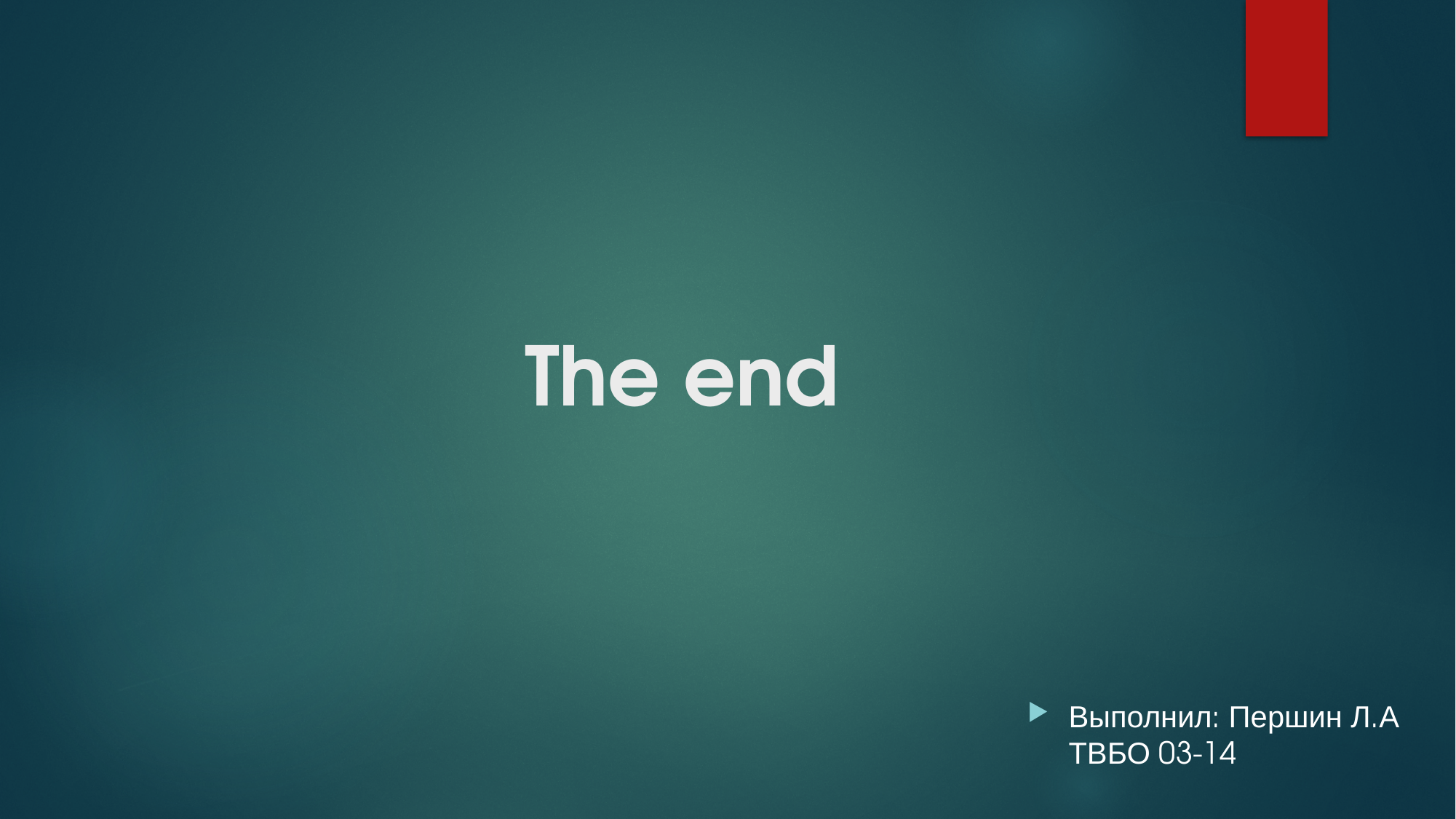

# The end
Выполнил: Першин Л.А
ТВБО 03-14